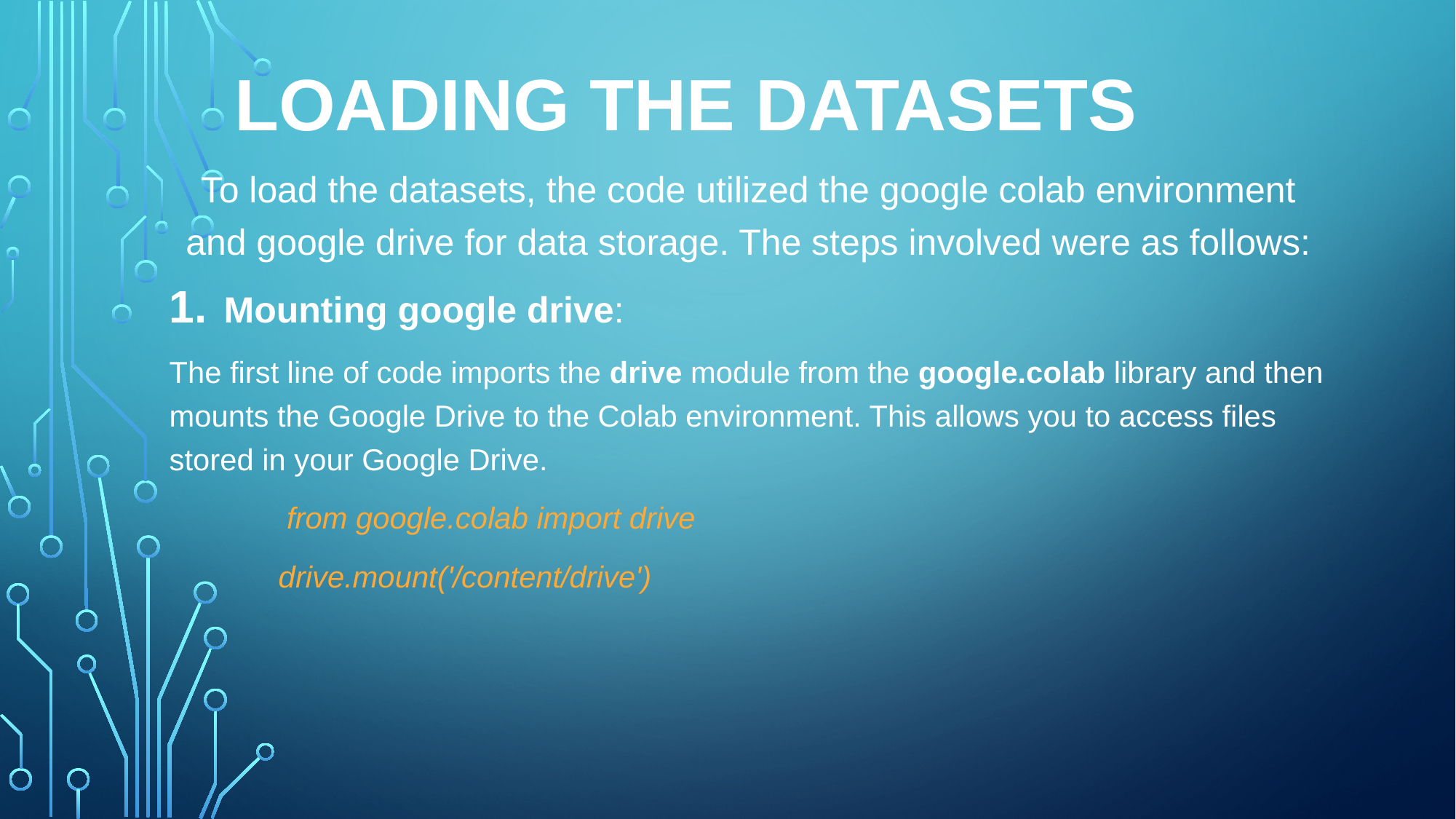

# Loading the Datasets
To load the datasets, the code utilized the google colab environment and google drive for data storage. The steps involved were as follows:
Mounting google drive:
The first line of code imports the drive module from the google.colab library and then mounts the Google Drive to the Colab environment. This allows you to access files stored in your Google Drive.
	 from google.colab import drive
	drive.mount('/content/drive')